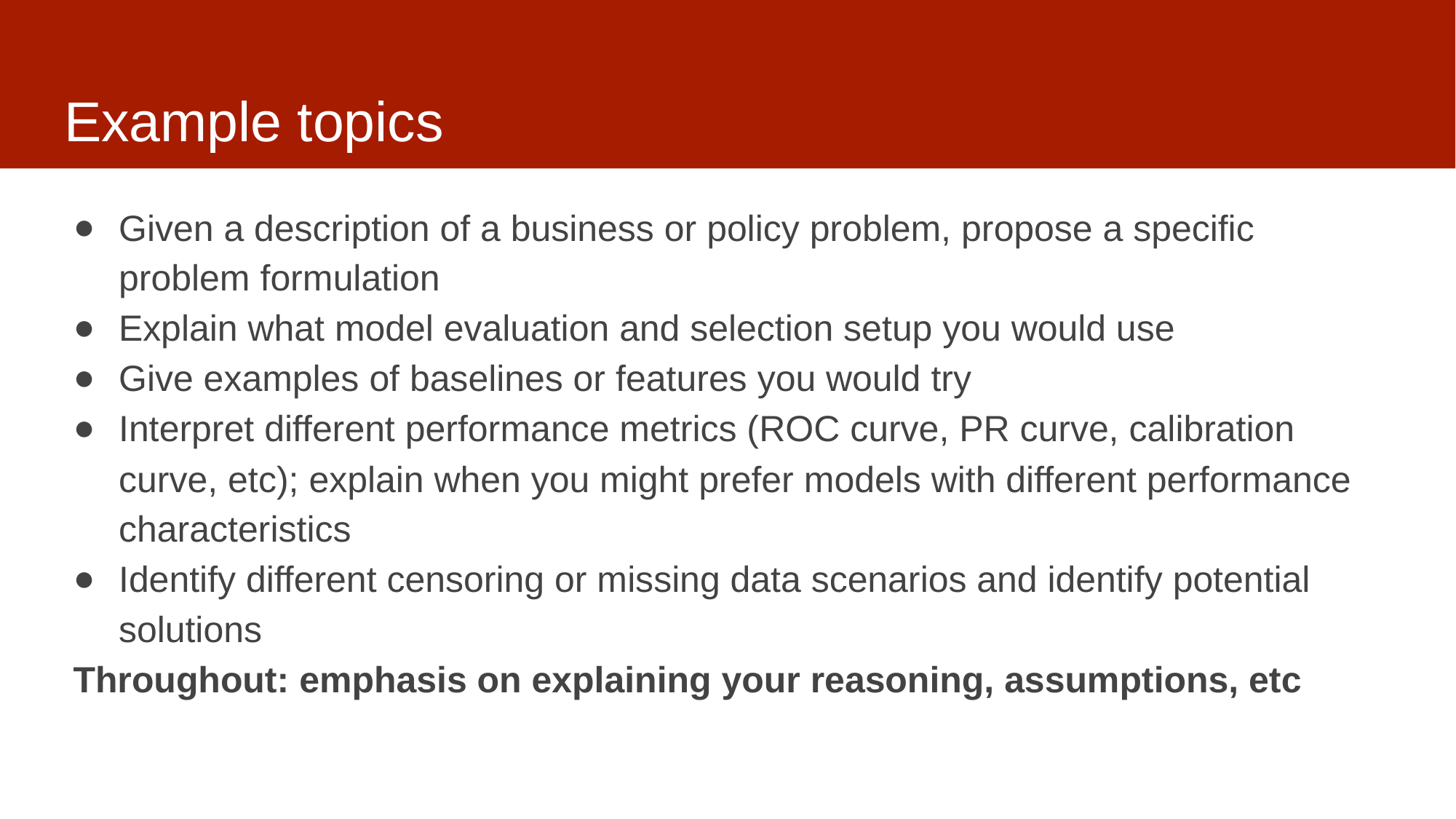

# Example topics
Given a description of a business or policy problem, propose a specific problem formulation
Explain what model evaluation and selection setup you would use
Give examples of baselines or features you would try
Interpret different performance metrics (ROC curve, PR curve, calibration curve, etc); explain when you might prefer models with different performance characteristics
Identify different censoring or missing data scenarios and identify potential solutions
Throughout: emphasis on explaining your reasoning, assumptions, etc